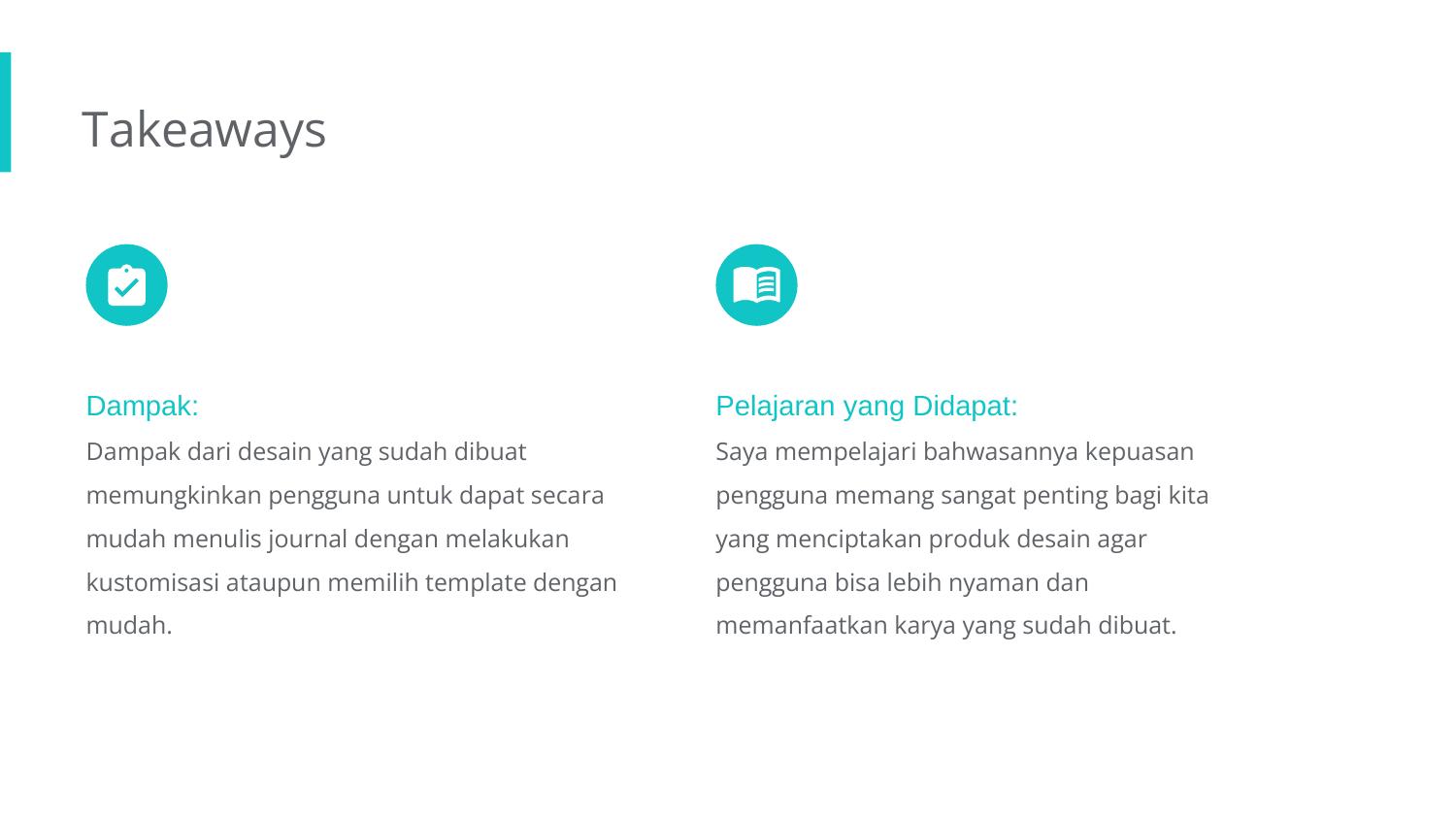

Takeaways

Dampak:
Dampak dari desain yang sudah dibuat memungkinkan pengguna untuk dapat secara mudah menulis journal dengan melakukan kustomisasi ataupun memilih template dengan mudah.
Pelajaran yang Didapat:
Saya mempelajari bahwasannya kepuasan pengguna memang sangat penting bagi kita yang menciptakan produk desain agar pengguna bisa lebih nyaman dan memanfaatkan karya yang sudah dibuat.